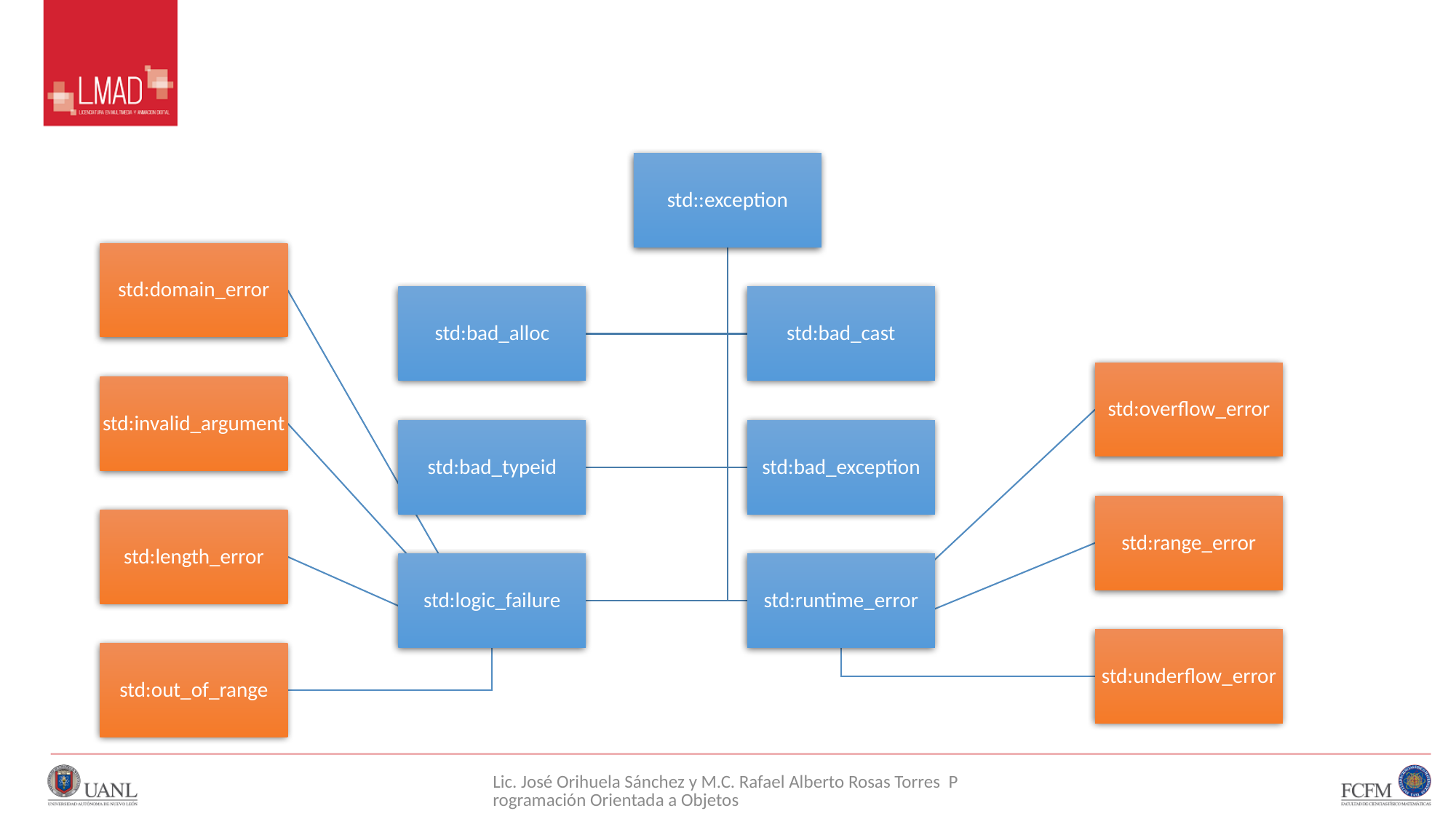

#
std::exception
std:bad_alloc
std:bad_cast
std:bad_typeid
std:bad_exception
std:logic_failure
std:domain_error
std:invalid_argument
std:length_error
std:out_of_range
std:runtime_error
std:overflow_error
std:range_error
std:underflow_error
Lic. José Orihuela Sánchez y M.C. Rafael Alberto Rosas Torres  Programación Orientada a Objetos